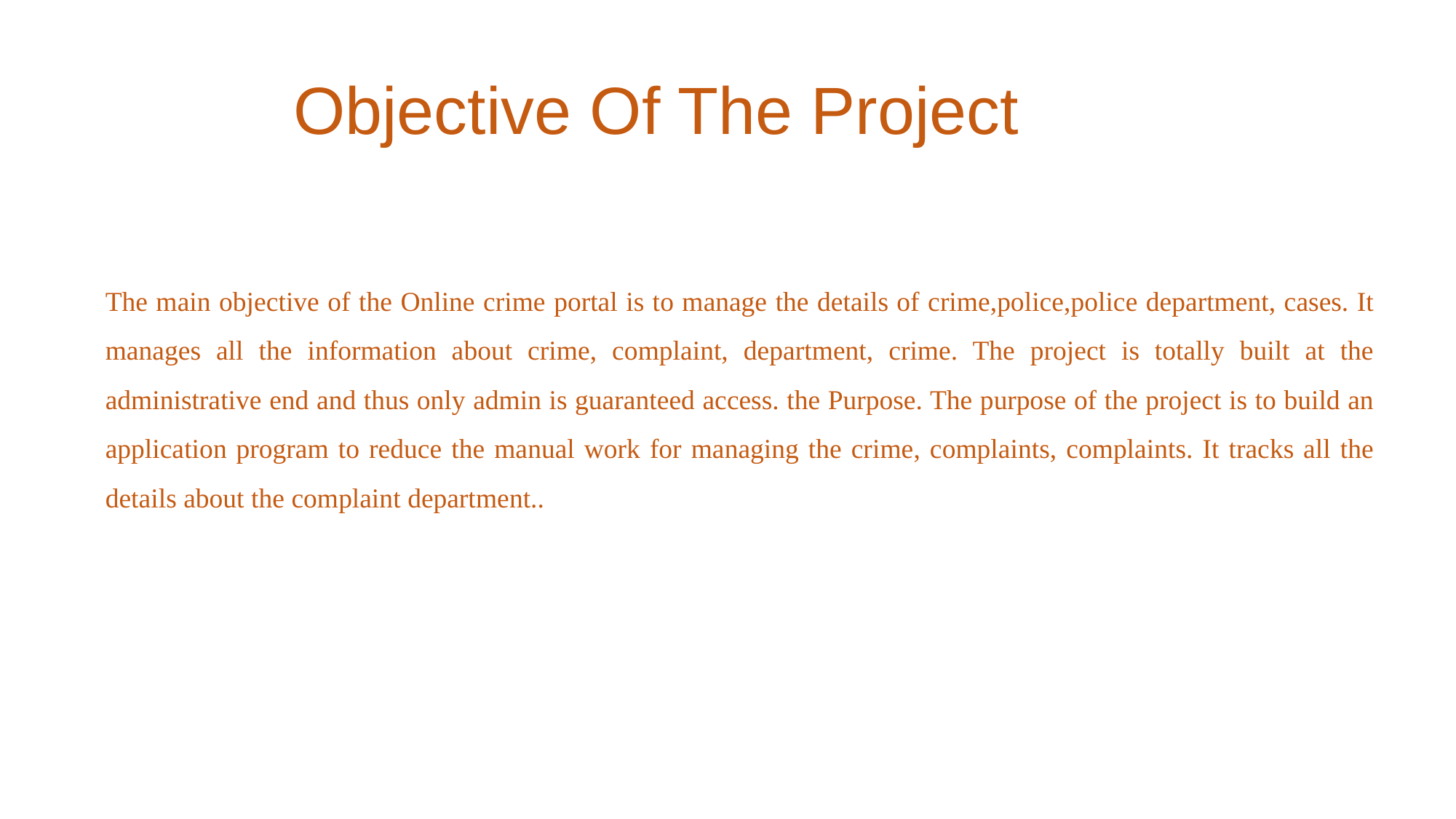

Objective Of The Project
The main objective of the Online crime portal is to manage the details of crime,police,police department, cases. It manages all the information about crime, complaint, department, crime. The project is totally built at the administrative end and thus only admin is guaranteed access. the Purpose. The purpose of the project is to build an application program to reduce the manual work for managing the crime, complaints, complaints. It tracks all the details about the complaint department..